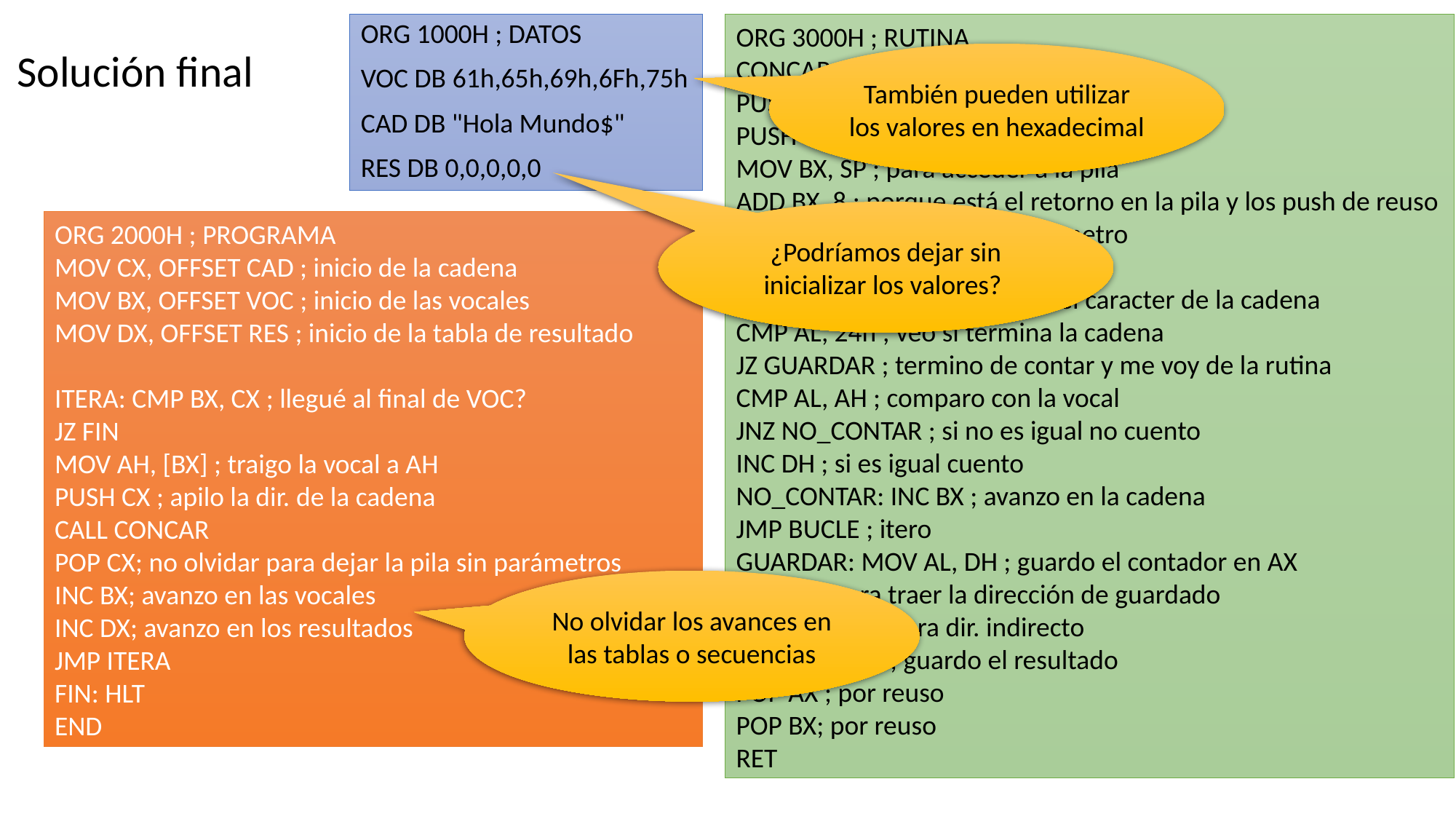

ORG 3000H ; RUTINA
CONCAR: PUSH BX ; por reuso
PUSH AX ; por reuso
PUSH DX ; por reuso
MOV BX, SP ; para acceder a la pila
ADD BX, 8 ; porque está el retorno en la pila y los push de reuso
MOV BX, [BX] ; acceso al parámetro
MOV DH, 0 ; Inicializo el contador
BUCLE: MOV AL, [BX] ; traigo el caracter de la cadena
CMP AL, 24h ; veo si termina la cadena
JZ GUARDAR ; termino de contar y me voy de la rutina
CMP AL, AH ; comparo con la vocal
JNZ NO_CONTAR ; si no es igual no cuento
INC DH ; si es igual cuento
NO_CONTAR: INC BX ; avanzo en la cadena
JMP BUCLE ; itero
GUARDAR: MOV AL, DH ; guardo el contador en AX
POP DX; para traer la dirección de guardado
MOV BX, DX ; para dir. indirecto
MOV [BX], AL ; guardo el resultado
POP AX ; por reuso
POP BX; por reuso
RET
ORG 1000H ; DATOS
VOC DB 61h,65h,69h,6Fh,75h
CAD DB "Hola Mundo$"
RES DB 0,0,0,0,0

# Solución final
También pueden utilizar los valores en hexadecimal
¿Podríamos dejar sin inicializar los valores?
ORG 2000H ; PROGRAMA
MOV CX, OFFSET CAD ; inicio de la cadena
MOV BX, OFFSET VOC ; inicio de las vocales
MOV DX, OFFSET RES ; inicio de la tabla de resultado

ITERA: CMP BX, CX ; llegué al final de VOC?
JZ FIN
MOV AH, [BX] ; traigo la vocal a AH
PUSH CX ; apilo la dir. de la cadena
CALL CONCAR
POP CX; no olvidar para dejar la pila sin parámetros
INC BX; avanzo en las vocales
INC DX; avanzo en los resultados
JMP ITERA
FIN: HLT
END
No olvidar los avances en las tablas o secuencias